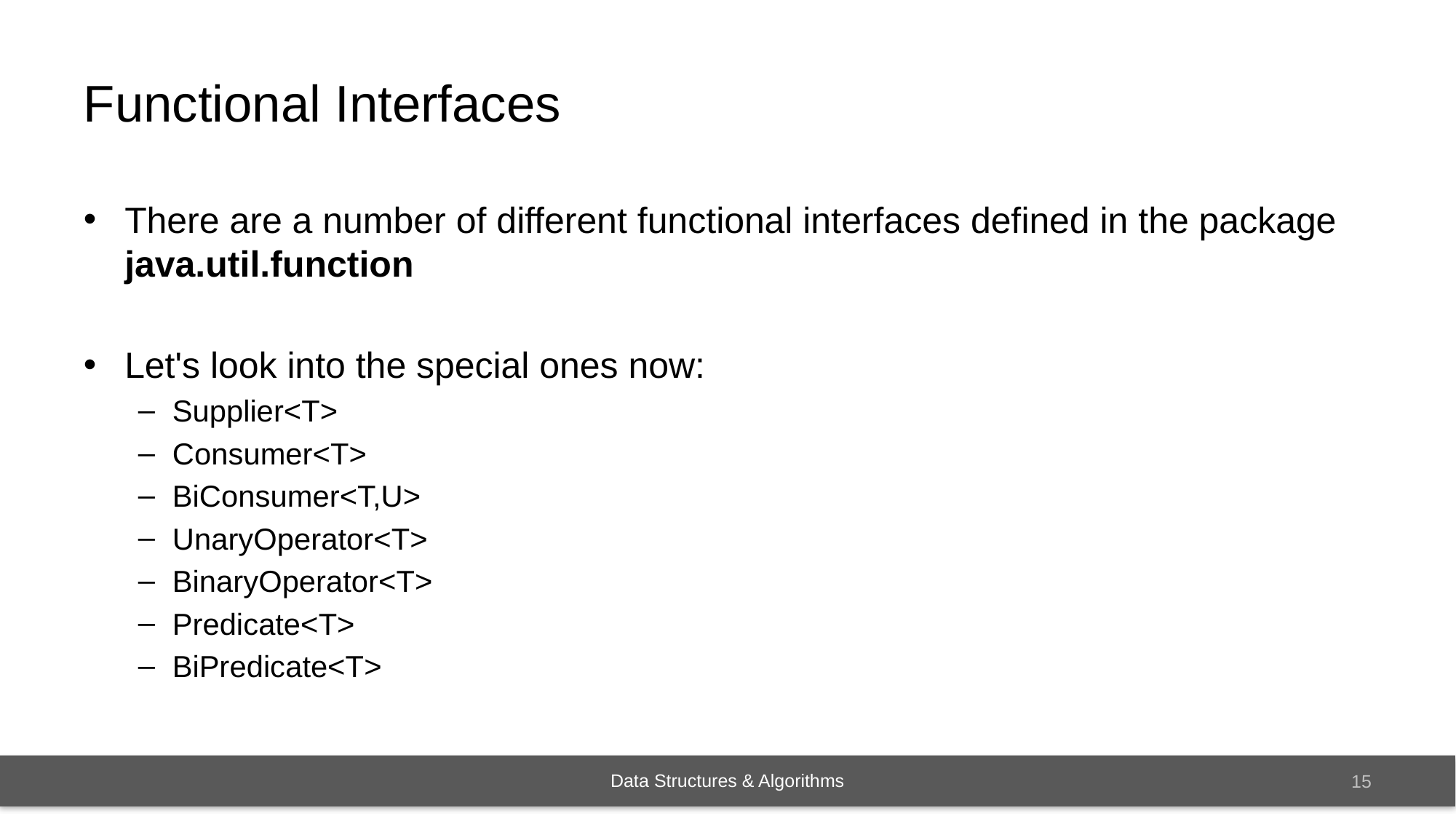

# Functional Interfaces
There are a number of different functional interfaces defined in the package java.util.function

Let's look into the special ones now:
Supplier<T>
Consumer<T>
BiConsumer<T,U>
UnaryOperator<T>
BinaryOperator<T>
Predicate<T>
BiPredicate<T>

15